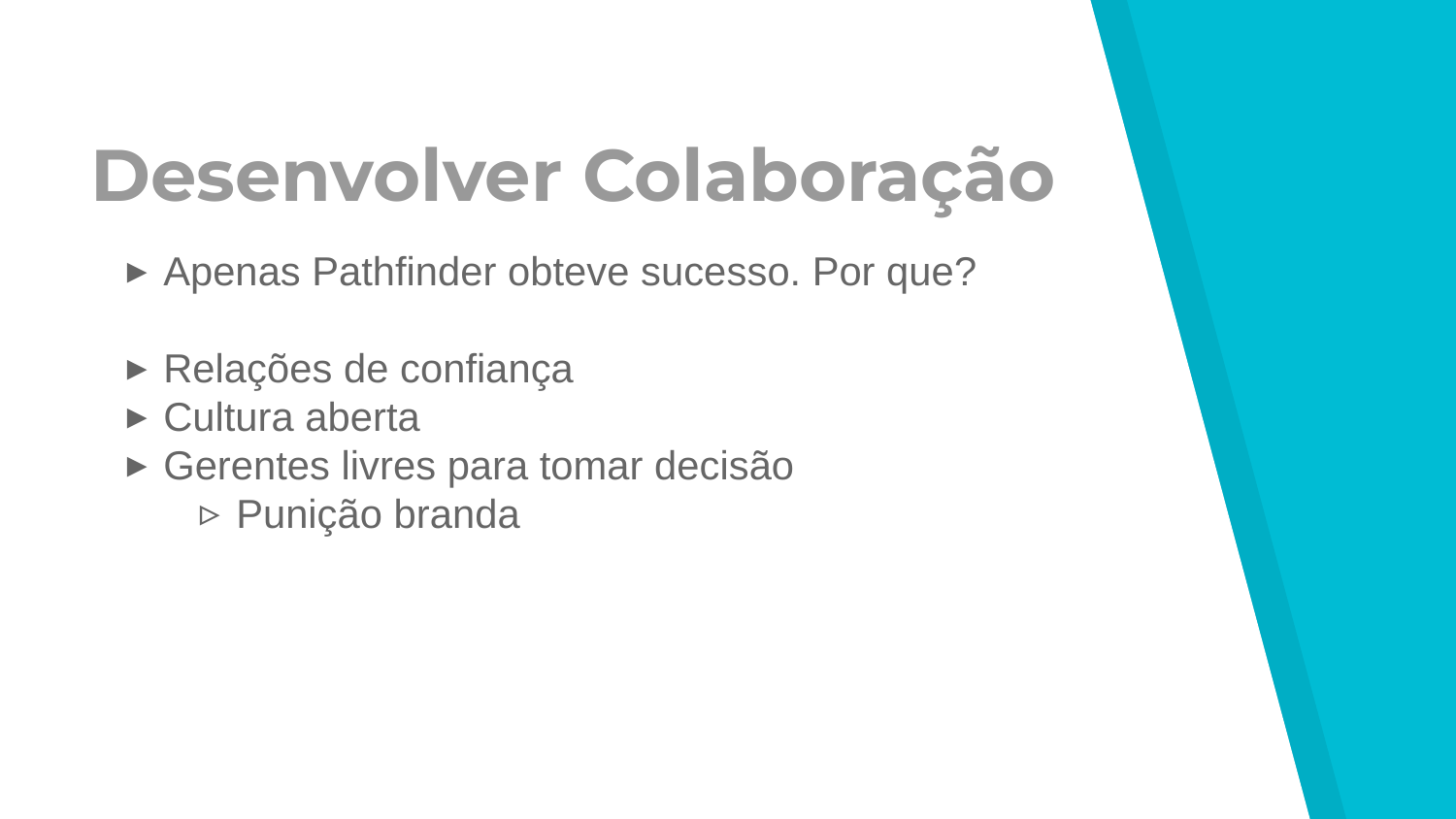

Desenvolver Colaboração
Apenas Pathfinder obteve sucesso. Por que?

Relações de confiança
Cultura aberta
Gerentes livres para tomar decisão
Punição branda